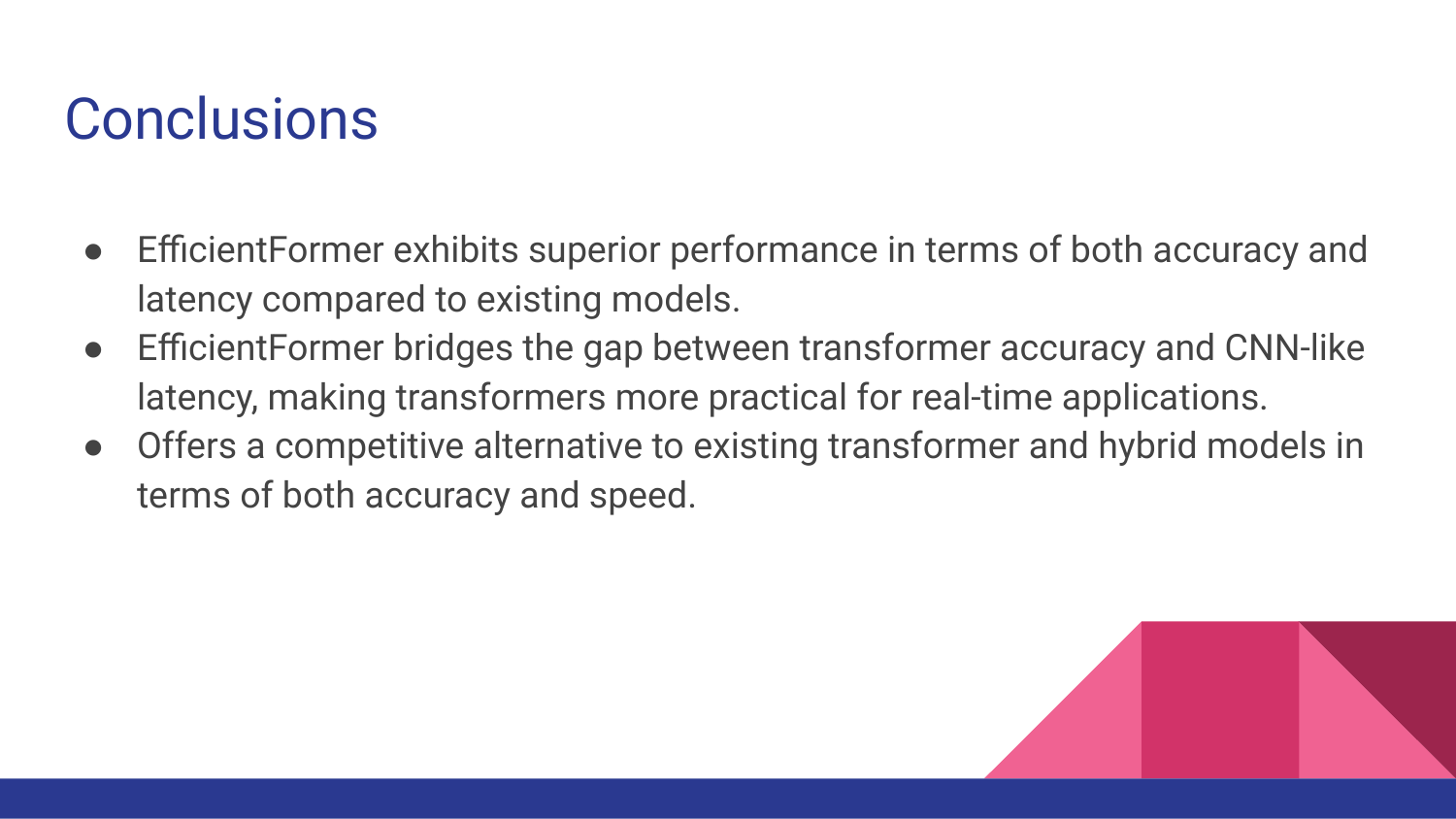

# Conclusions
EfficientFormer exhibits superior performance in terms of both accuracy and latency compared to existing models.
EfficientFormer bridges the gap between transformer accuracy and CNN-like latency, making transformers more practical for real-time applications.
Offers a competitive alternative to existing transformer and hybrid models in terms of both accuracy and speed.